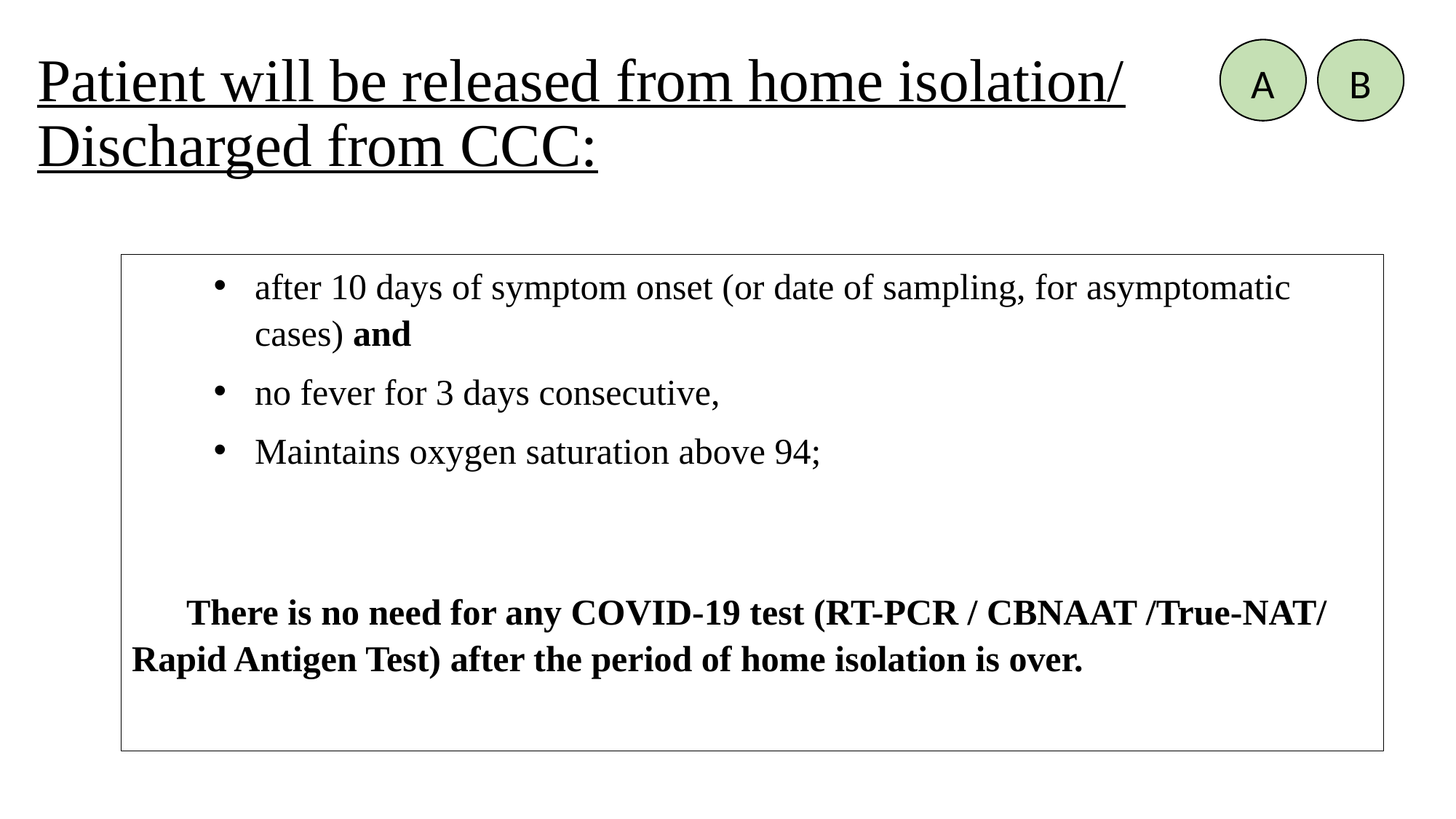

# Patient will be released from home isolation/ Discharged from CCC:
A
B
after 10 days of symptom onset (or date of sampling, for asymptomatic cases) and
no fever for 3 days consecutive,
Maintains oxygen saturation above 94;

There is no need for any COVID-19 test (RT-PCR / CBNAAT /True-NAT/ Rapid Antigen Test) after the period of home isolation is over.